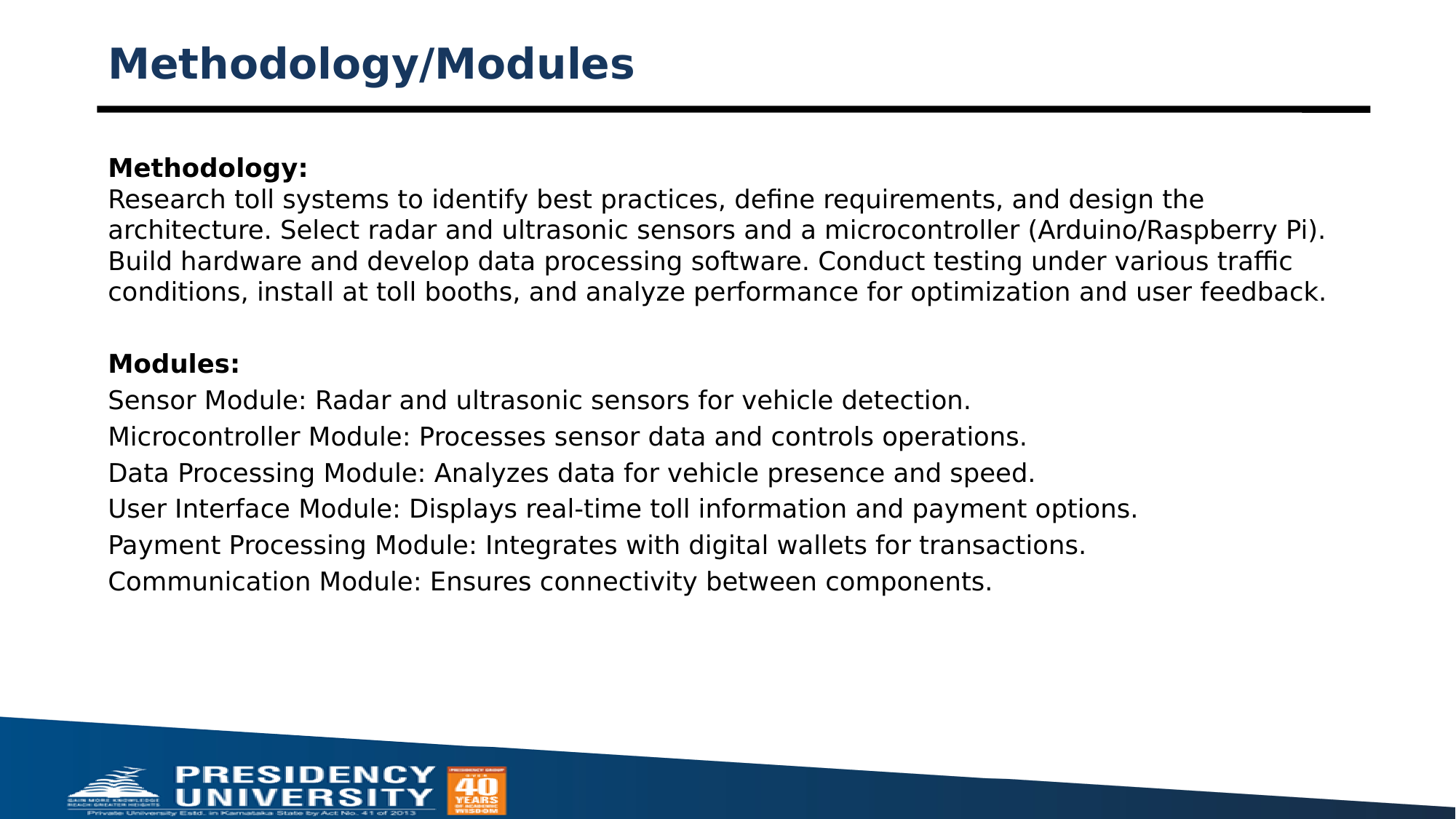

# Methodology/Modules
Methodology:
Research toll systems to identify best practices, define requirements, and design the architecture. Select radar and ultrasonic sensors and a microcontroller (Arduino/Raspberry Pi). Build hardware and develop data processing software. Conduct testing under various traffic conditions, install at toll booths, and analyze performance for optimization and user feedback.

Modules:
Sensor Module: Radar and ultrasonic sensors for vehicle detection.
Microcontroller Module: Processes sensor data and controls operations.
Data Processing Module: Analyzes data for vehicle presence and speed.
User Interface Module: Displays real-time toll information and payment options.
Payment Processing Module: Integrates with digital wallets for transactions.
Communication Module: Ensures connectivity between components.